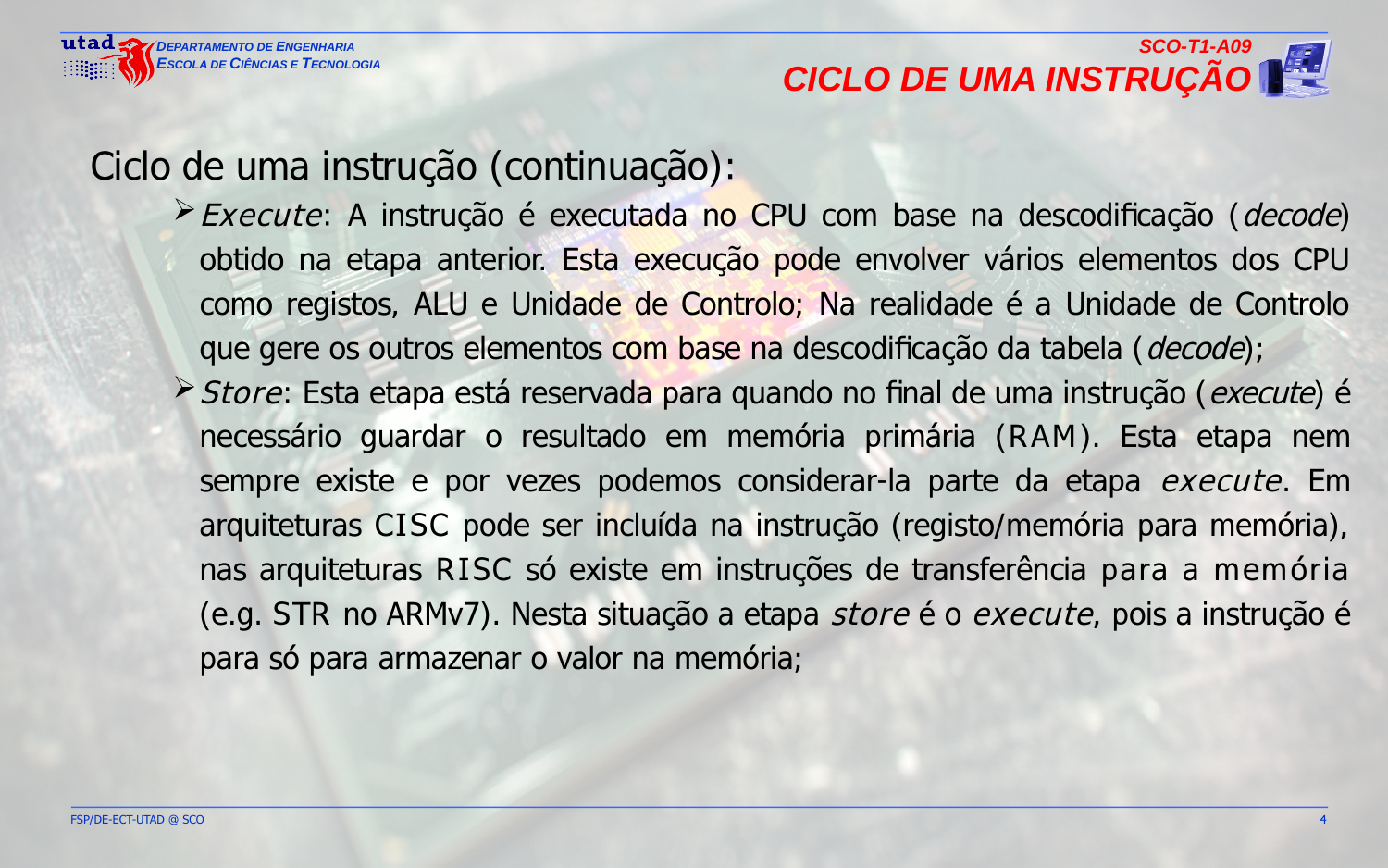

SCO-T1-A09
Ciclo de uma Instrução
Ciclo de uma instrução (continuação):
Execute: A instrução é executada no CPU com base na descodificação (decode) obtido na etapa anterior. Esta execução pode envolver vários elementos dos CPU como registos, ALU e Unidade de Controlo; Na realidade é a Unidade de Controlo que gere os outros elementos com base na descodificação da tabela (decode);
Store: Esta etapa está reservada para quando no final de uma instrução (execute) é necessário guardar o resultado em memória primária (RAM). Esta etapa nem sempre existe e por vezes podemos considerar-la parte da etapa execute. Em arquiteturas CISC pode ser incluída na instrução (registo/memória para memória), nas arquiteturas RISC só existe em instruções de transferência para a memória (e.g. STR no ARMv7). Nesta situação a etapa store é o execute, pois a instrução é para só para armazenar o valor na memória;